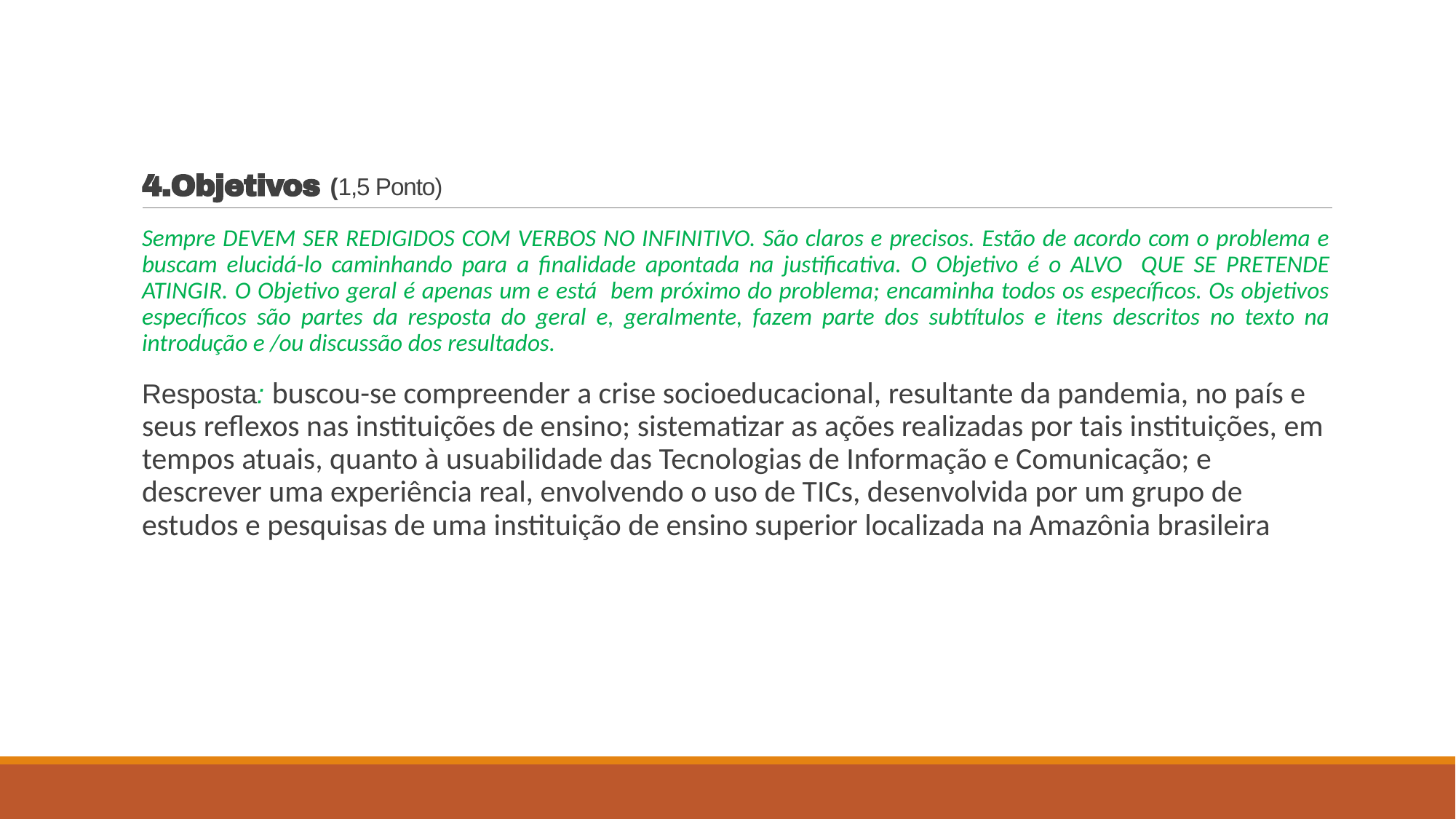

# 4.Objetivos (1,5 Ponto)
Sempre DEVEM SER REDIGIDOS COM VERBOS NO INFINITIVO. São claros e precisos. Estão de acordo com o problema e buscam elucidá-lo caminhando para a finalidade apontada na justificativa. O Objetivo é o ALVO  QUE SE PRETENDE ATINGIR. O Objetivo geral é apenas um e está  bem próximo do problema; encaminha todos os específicos. Os objetivos específicos são partes da resposta do geral e, geralmente, fazem parte dos subtítulos e itens descritos no texto na introdução e /ou discussão dos resultados.
Resposta: buscou-se compreender a crise socioeducacional, resultante da pandemia, no país e seus reflexos nas instituições de ensino; sistematizar as ações realizadas por tais instituições, em tempos atuais, quanto à usuabilidade das Tecnologias de Informação e Comunicação; e descrever uma experiência real, envolvendo o uso de TICs, desenvolvida por um grupo de estudos e pesquisas de uma instituição de ensino superior localizada na Amazônia brasileira